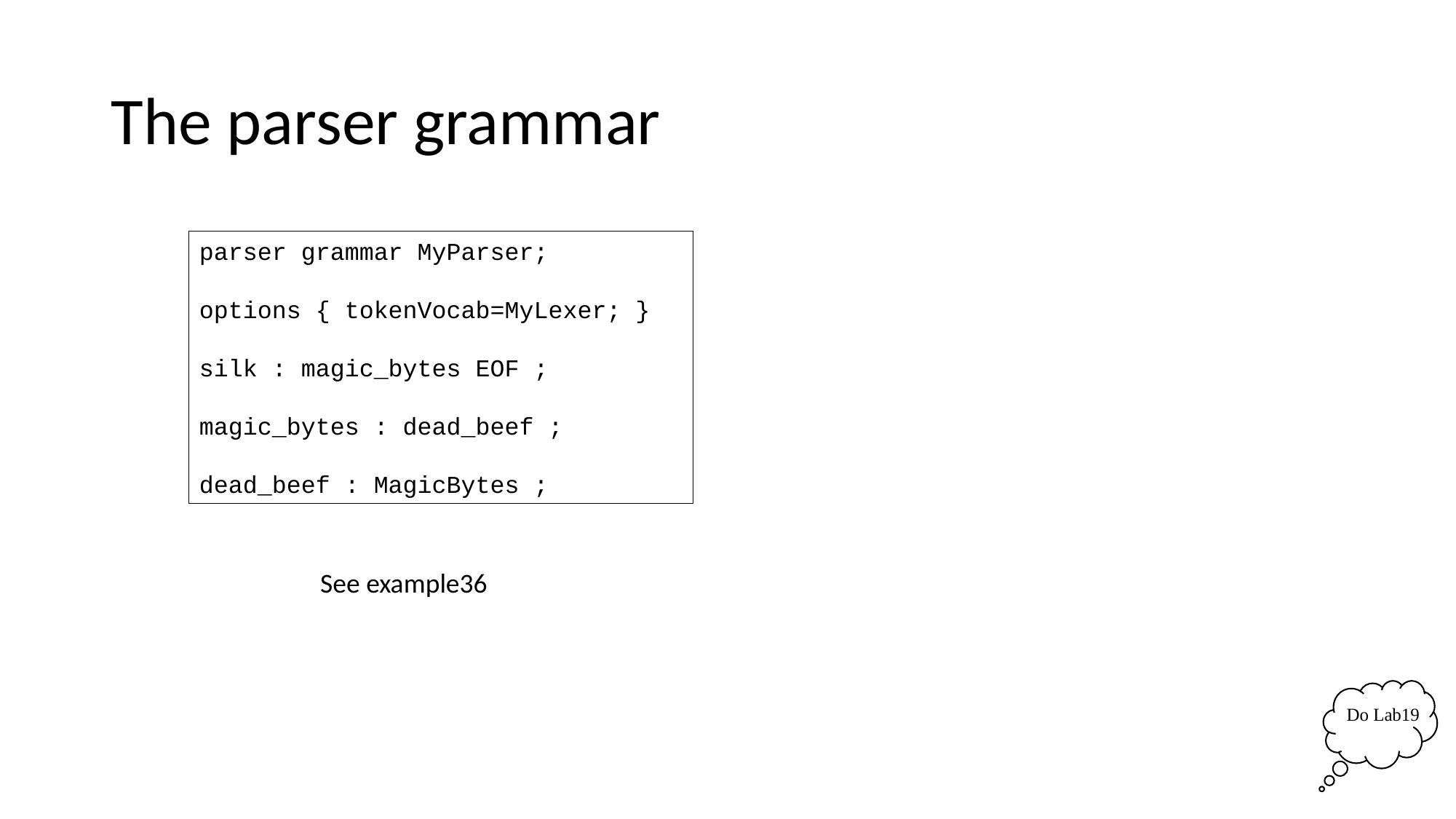

# The parser grammar
parser grammar MyParser;

options { tokenVocab=MyLexer; }

silk : magic_bytes EOF ;

magic_bytes : dead_beef ;

dead_beef : MagicBytes ;
See example36

Do Lab19